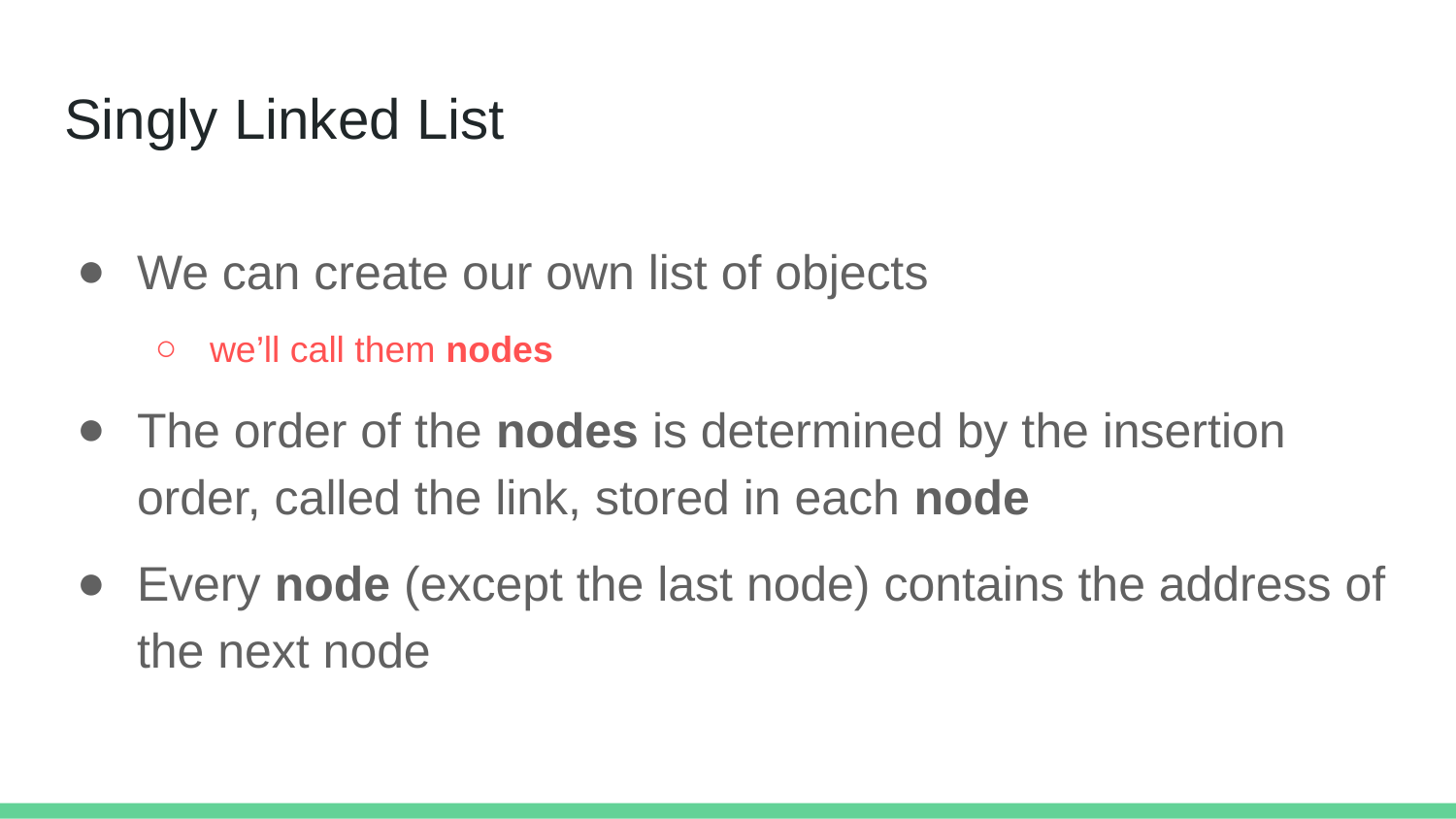

# Singly Linked List
We can create our own list of objects
we’ll call them nodes
The order of the nodes is determined by the insertion order, called the link, stored in each node
Every node (except the last node) contains the address of the next node